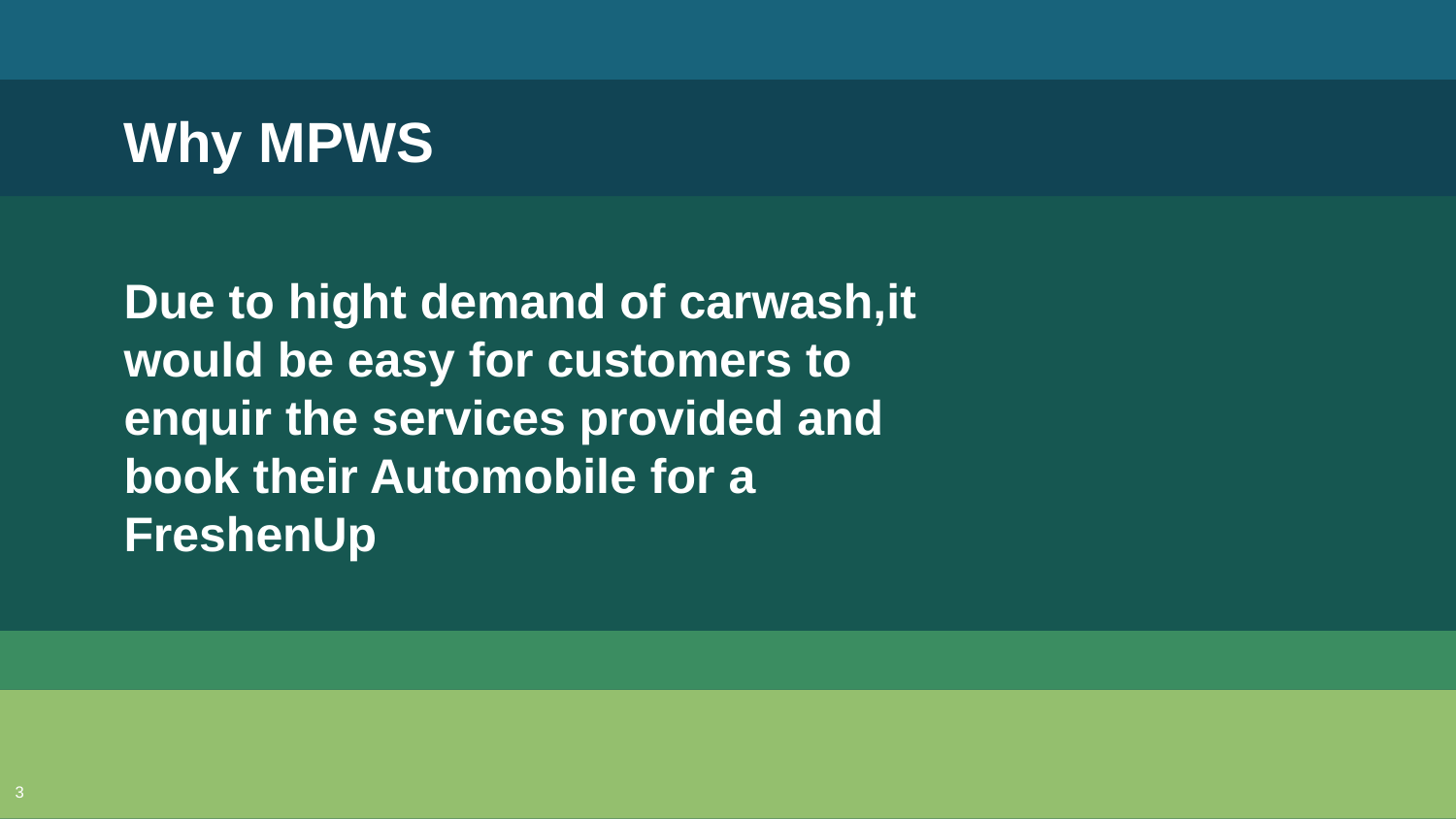

Why MPWS
Due to hight demand of carwash,it would be easy for customers to enquir the services provided and book their Automobile for a FreshenUp
3